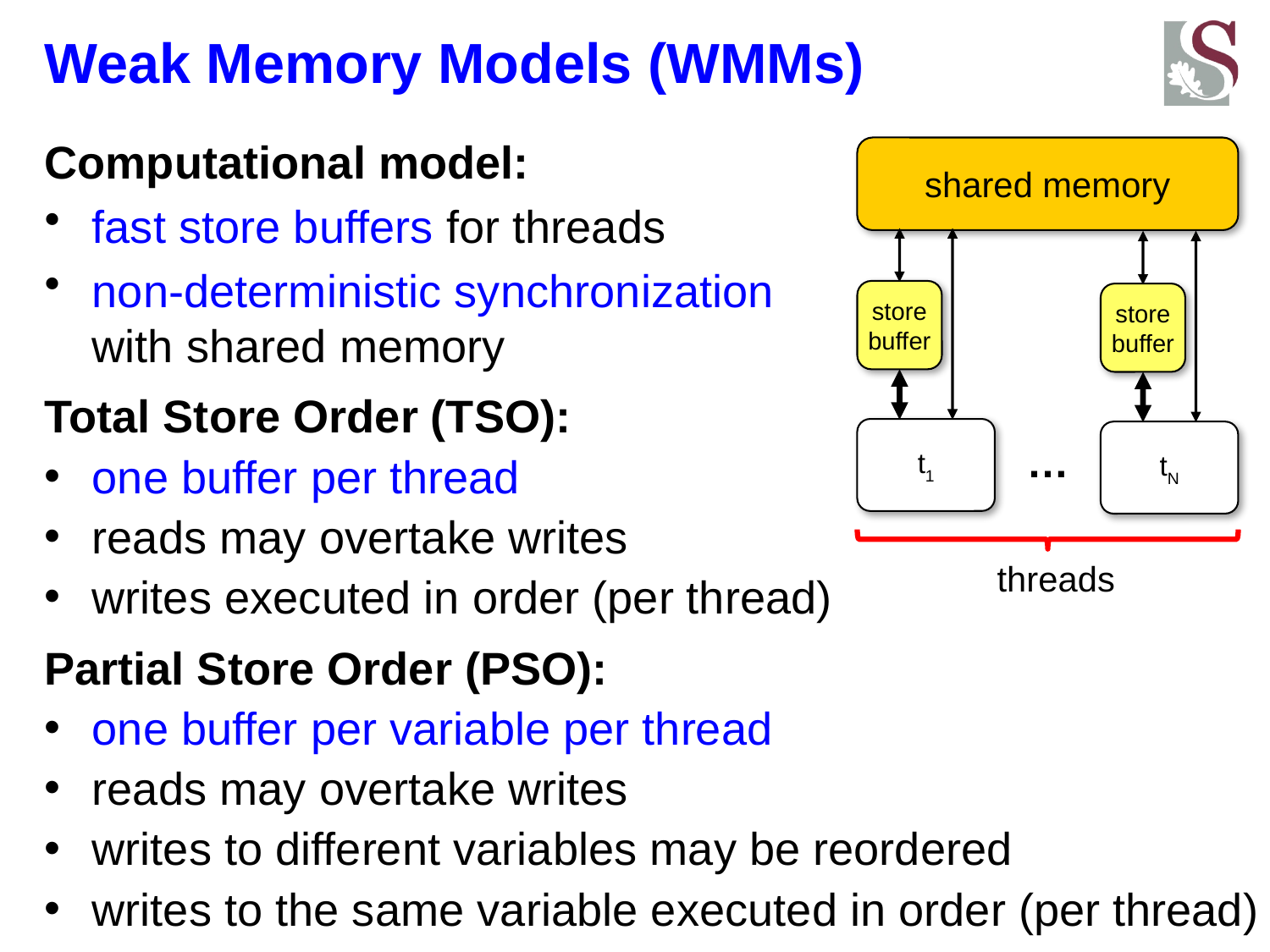

# Weak Memory Models (WMMs)
Computational model:
fast store buffers for threads
non-deterministic synchronization
with shared memory
Total Store Order (TSO):
one buffer per thread
reads may overtake writes
writes executed in order (per thread)
Partial Store Order (PSO):
one buffer per variable per thread
reads may overtake writes
writes to different variables may be reordered
writes to the same variable executed in order (per thread)
shared memory

store buffer
store buffer

t1
tN
…
threads